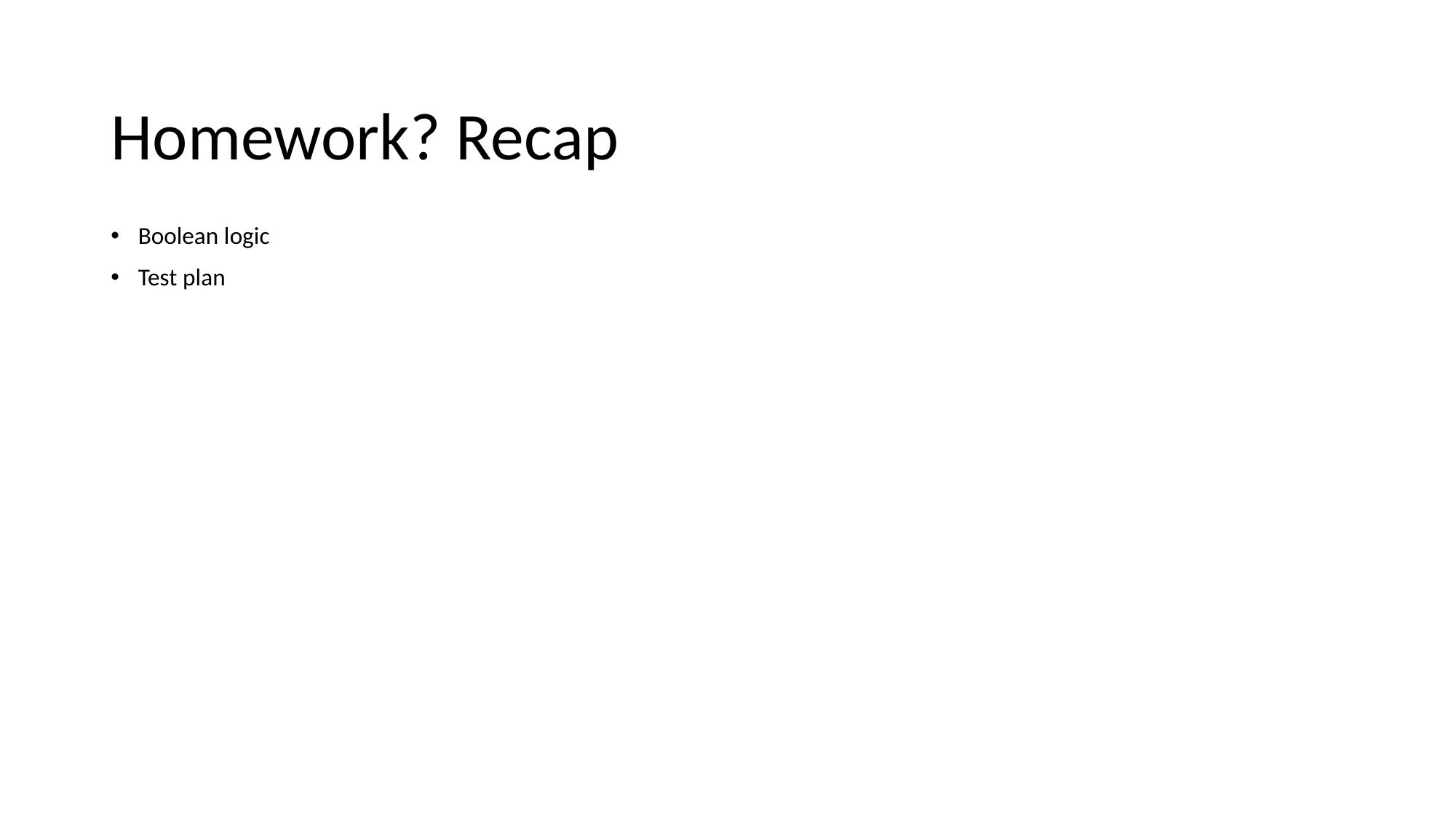

# Homework? Recap
Boolean logic
Test plan